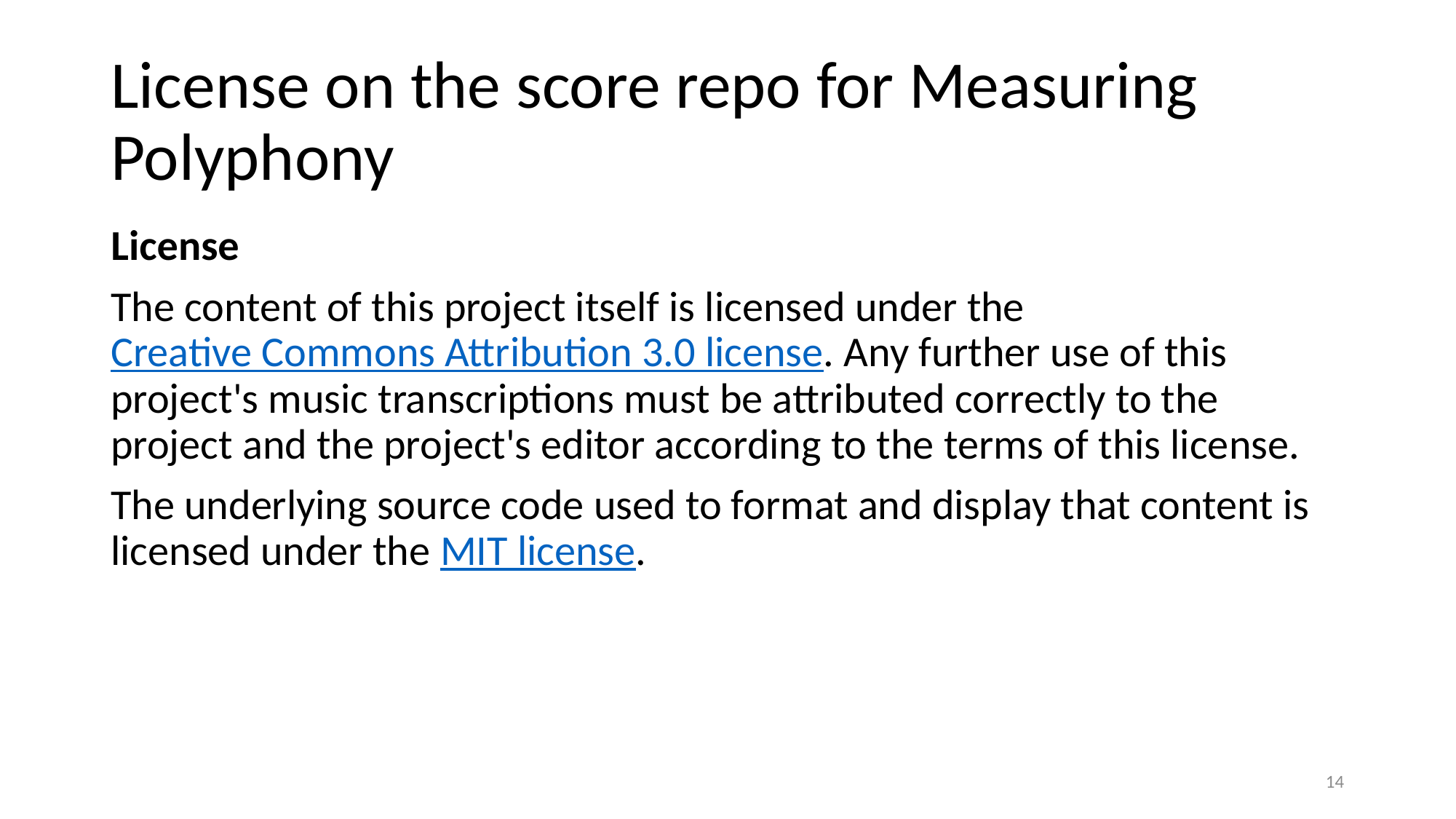

# License on the score repo for Measuring Polyphony
License
The content of this project itself is licensed under the Creative Commons Attribution 3.0 license. Any further use of this project's music transcriptions must be attributed correctly to the project and the project's editor according to the terms of this license.
The underlying source code used to format and display that content is licensed under the MIT license.

14